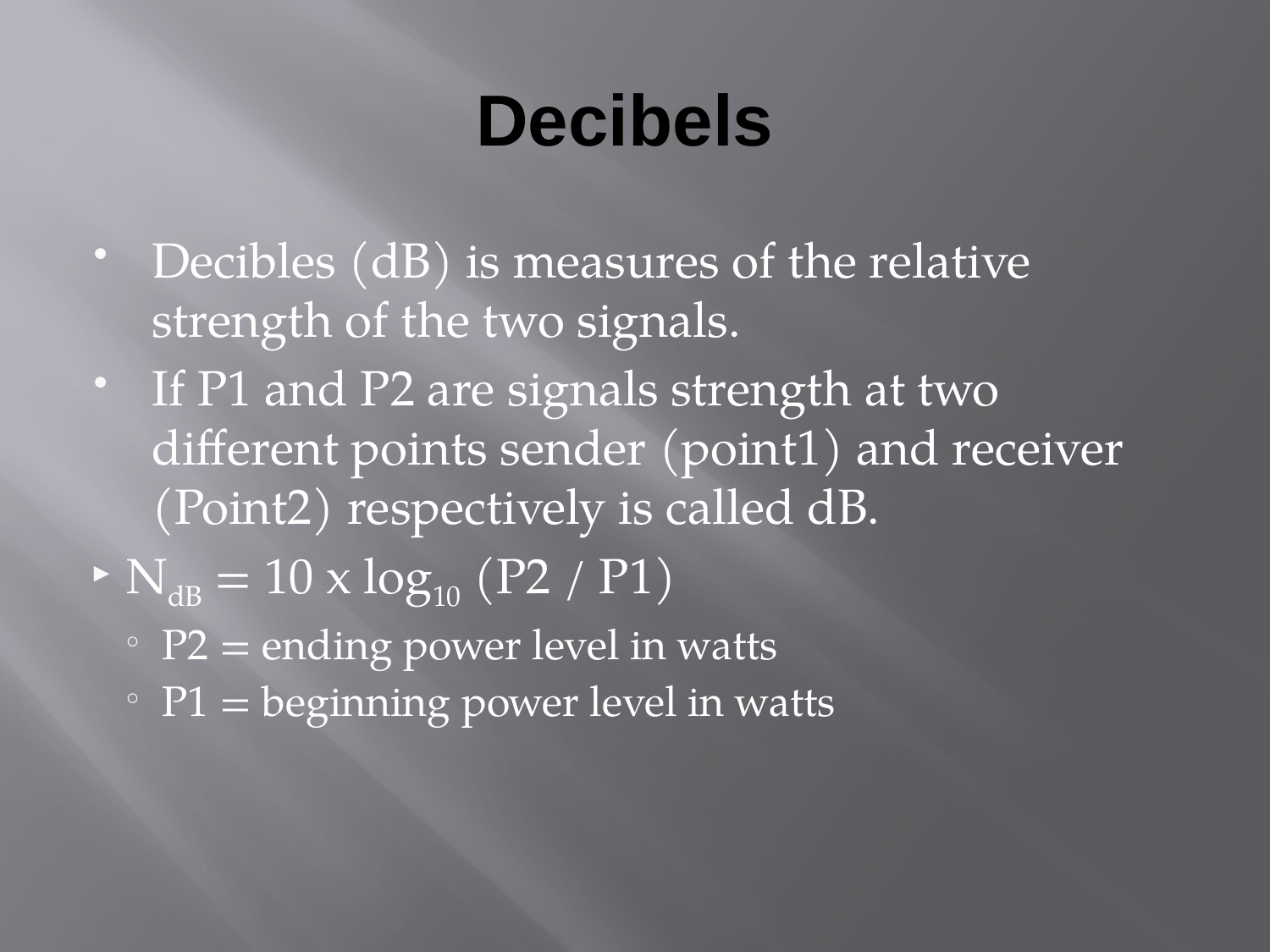

# Decibels
Decibles (dB) is measures of the relative strength of the two signals.
If P1 and P2 are signals strength at two different points sender (point1) and receiver (Point2) respectively is called dB.
NdB = 10 x log10 (P2 / P1)
P2 = ending power level in watts
P1 = beginning power level in watts